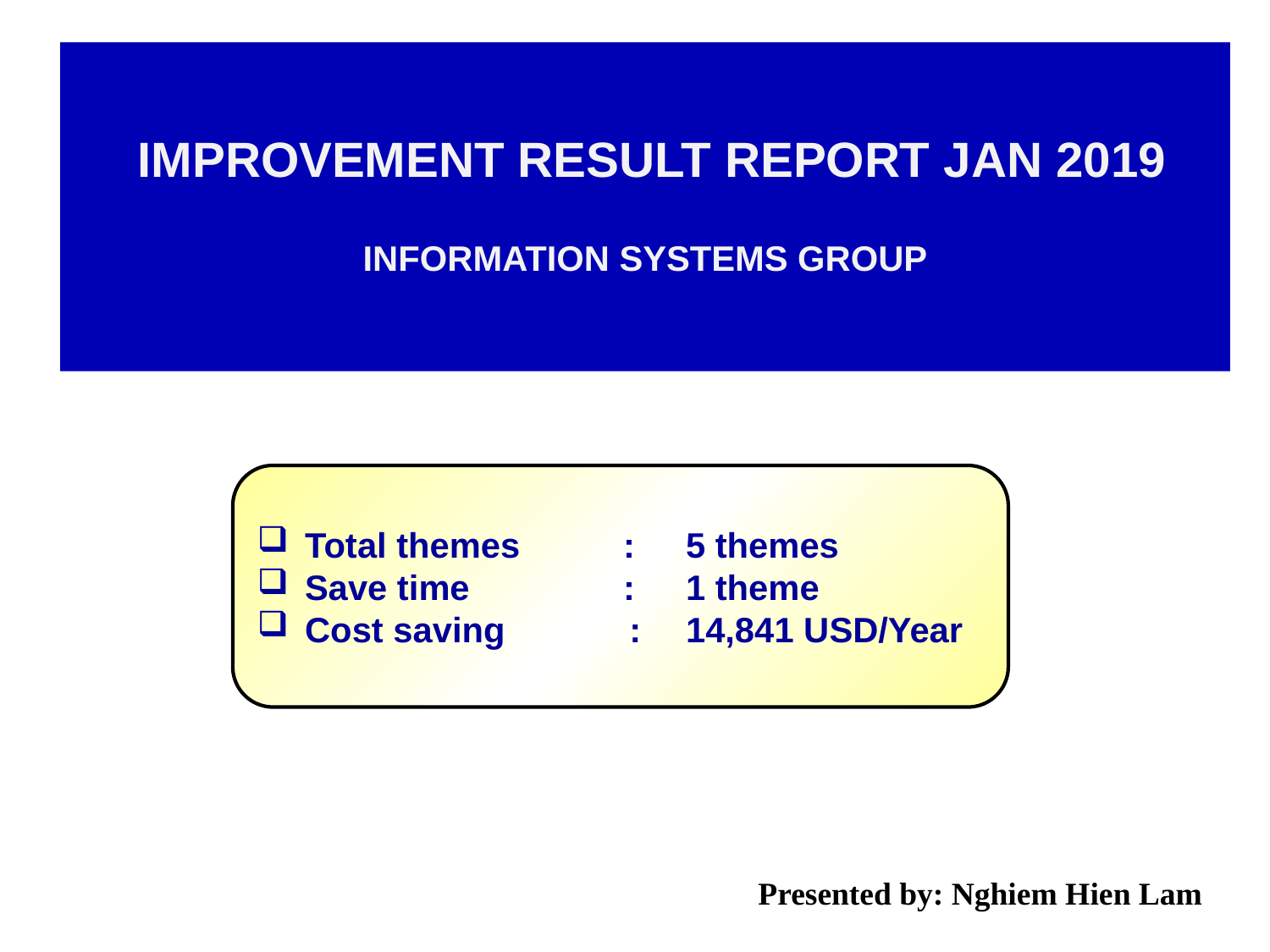

IMPROVEMENT RESULT REPORT JAN 2019

Information SystemS Group
Total themes	:  	5 themes
Save time	: 	1 theme
Cost saving	:  	14,841 USD/Year
Presented by: Nghiem Hien Lam